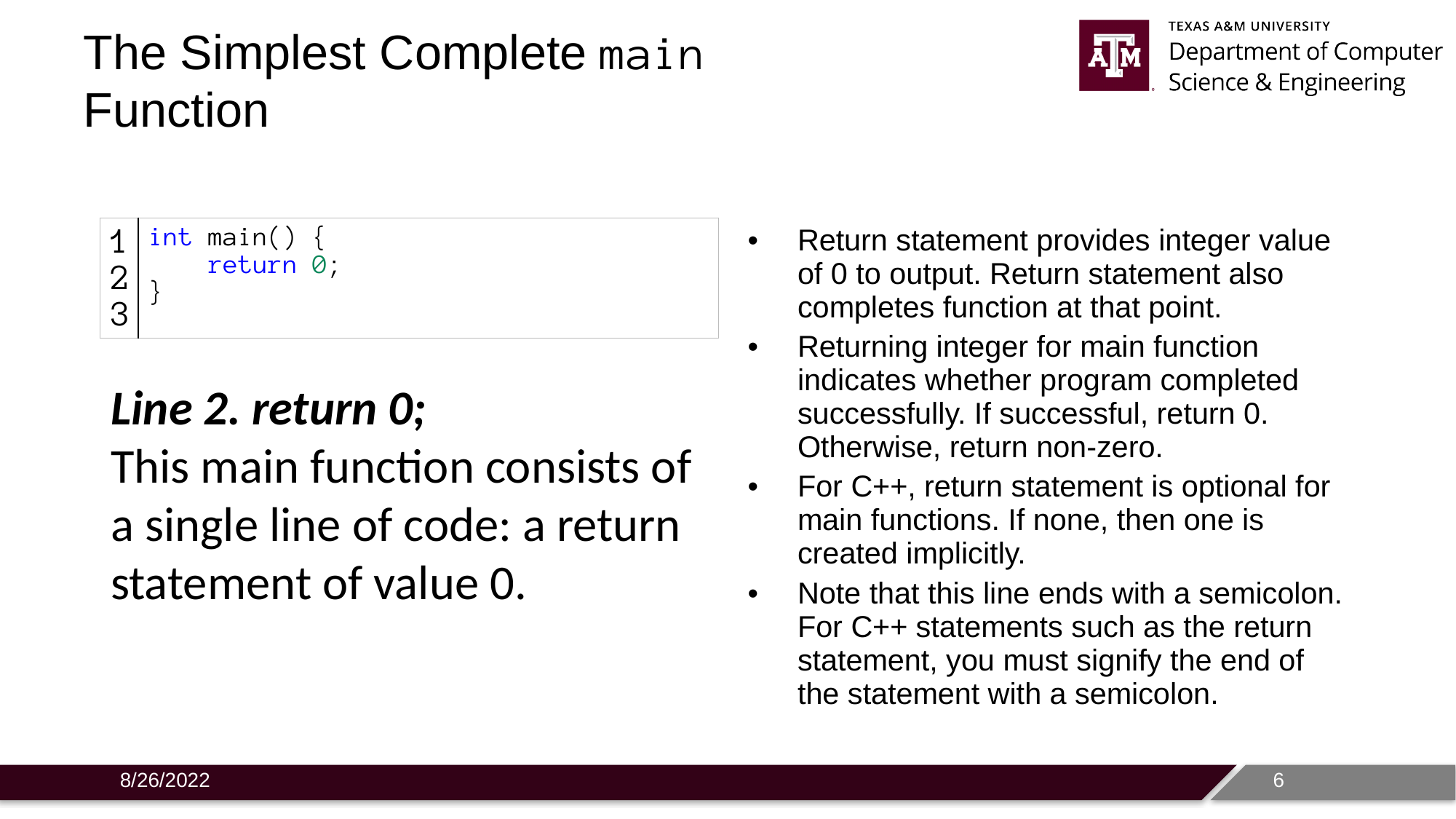

# The Simplest Complete main Function
| 1 2 3 | int main() {     return 0; } |
| --- | --- |
Return statement provides integer value of 0 to output. Return statement also completes function at that point.
Returning integer for main function indicates whether program completed successfully. If successful, return 0. Otherwise, return non-zero.
For C++, return statement is optional for main functions. If none, then one is created implicitly.
Note that this line ends with a semicolon. For C++ statements such as the return statement, you must signify the end of the statement with a semicolon.
Line 2. return 0;
This main function consists of a single line of code: a return statement of value 0.